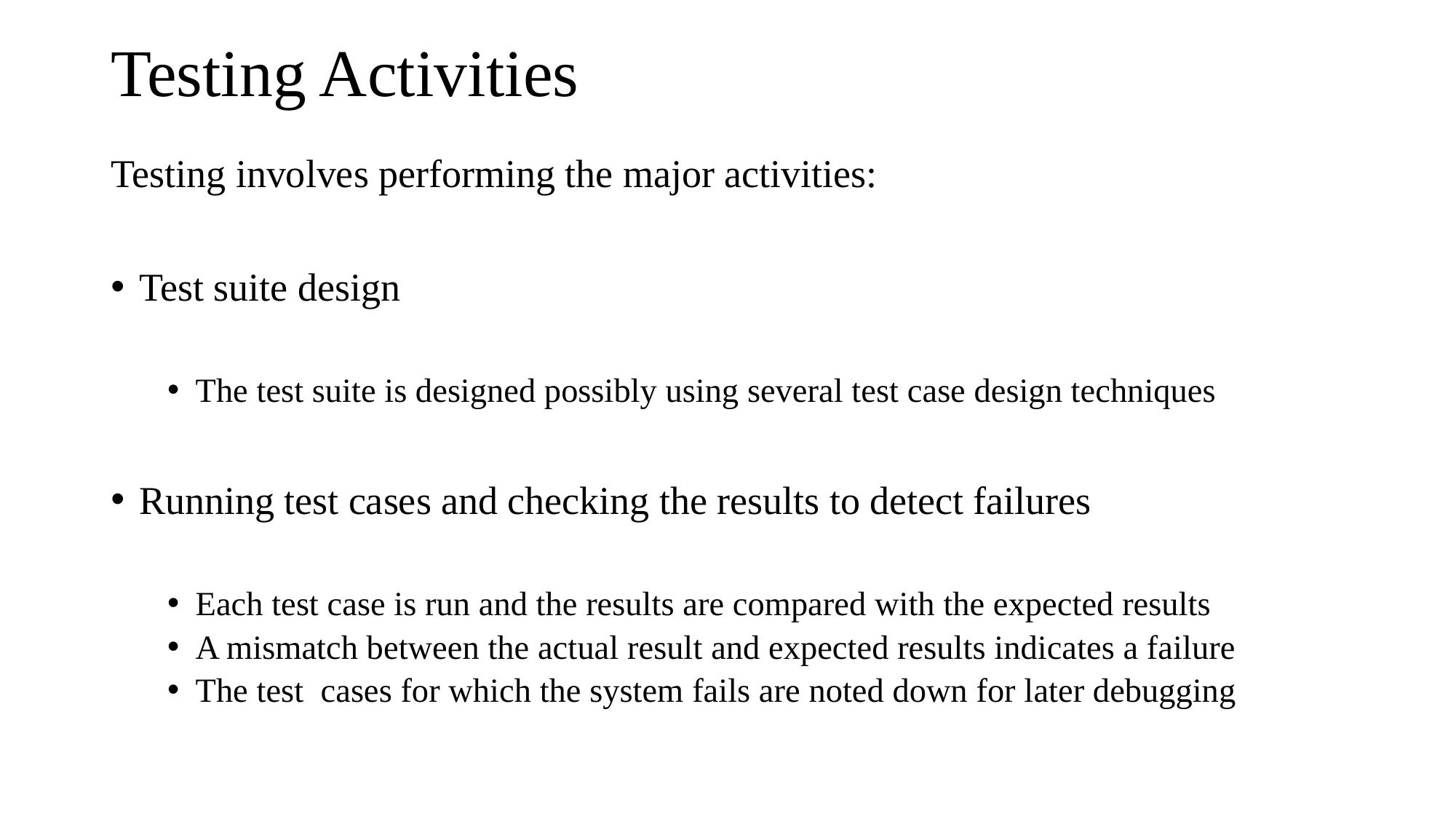

# Testing Activities
Testing involves performing the major activities:

Test suite design

The test suite is designed possibly using several test case design techniques

Running test cases and checking the results to detect failures

Each test case is run and the results are compared with the expected results
A mismatch between the actual result and expected results indicates a failure
The test  cases for which the system fails are noted down for later debugging